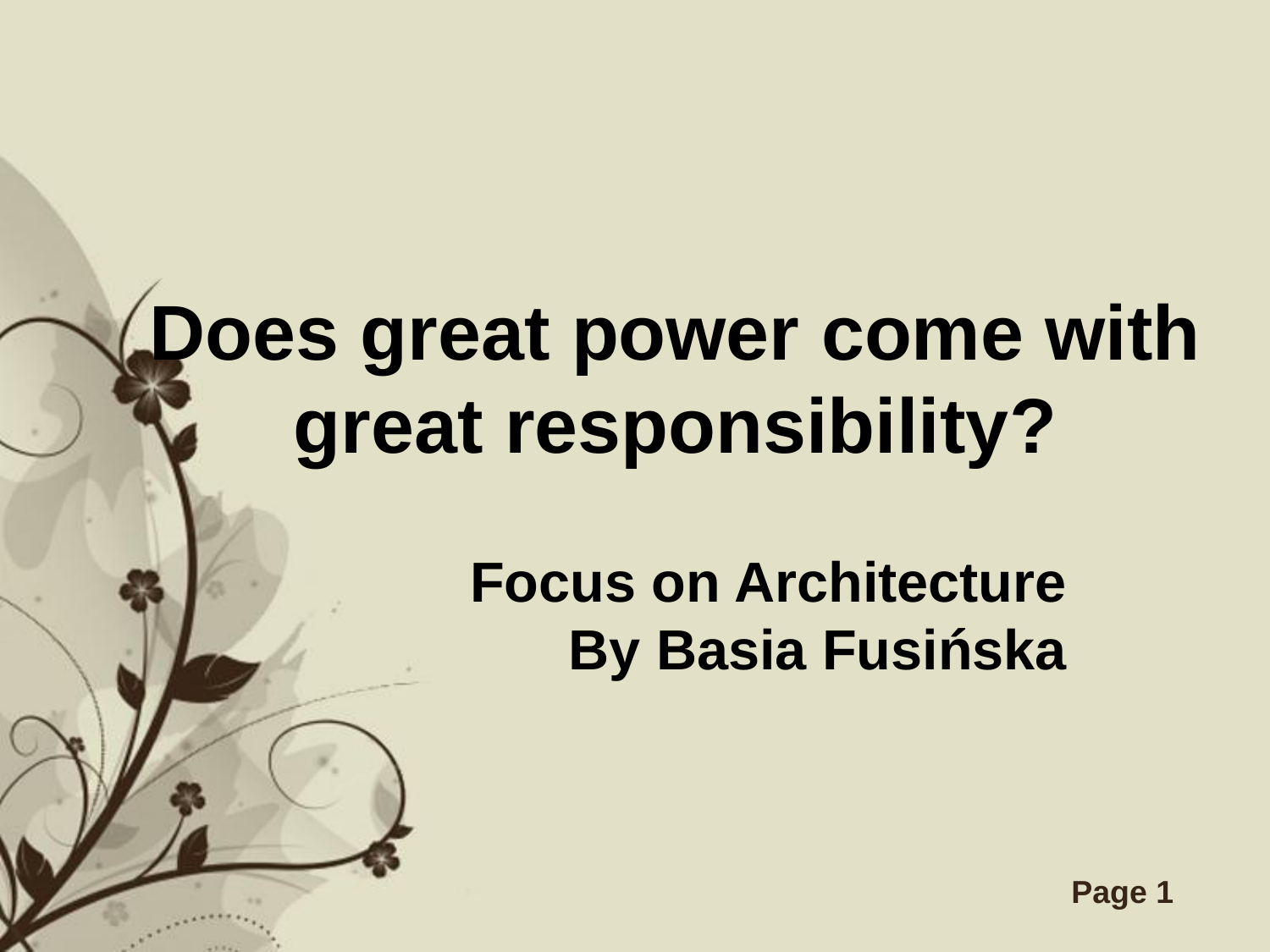

# Does great power come with great responsibility?
Focus on Architecture
By Basia Fusińska